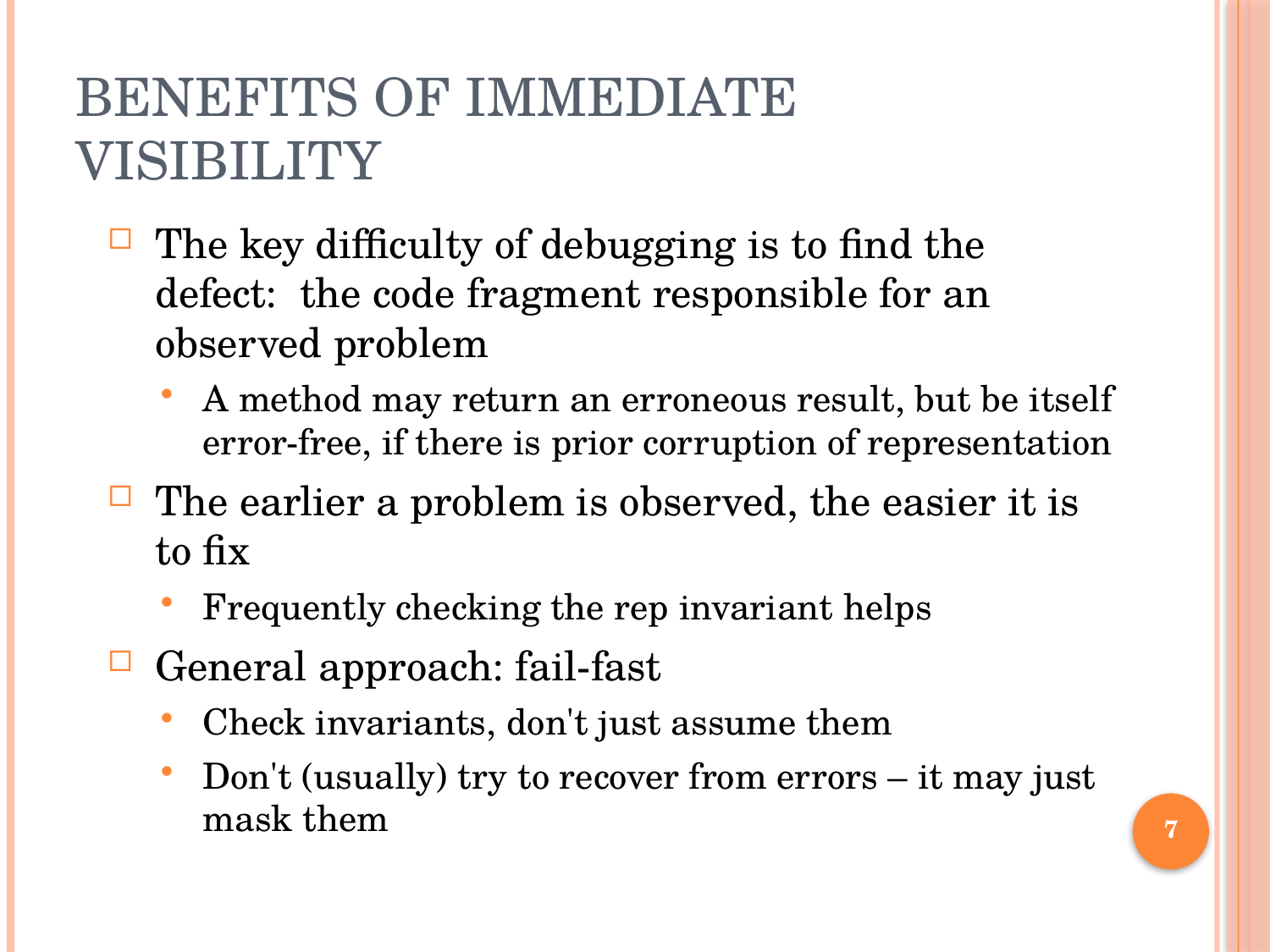

# Benefits of immediate visibility
The key difficulty of debugging is to find the defect:  the code fragment responsible for an observed problem
A method may return an erroneous result, but be itself error-free, if there is prior corruption of representation
The earlier a problem is observed, the easier it is to fix
Frequently checking the rep invariant helps
General approach: fail-fast
Check invariants, don't just assume them
Don't (usually) try to recover from errors – it may just mask them
7